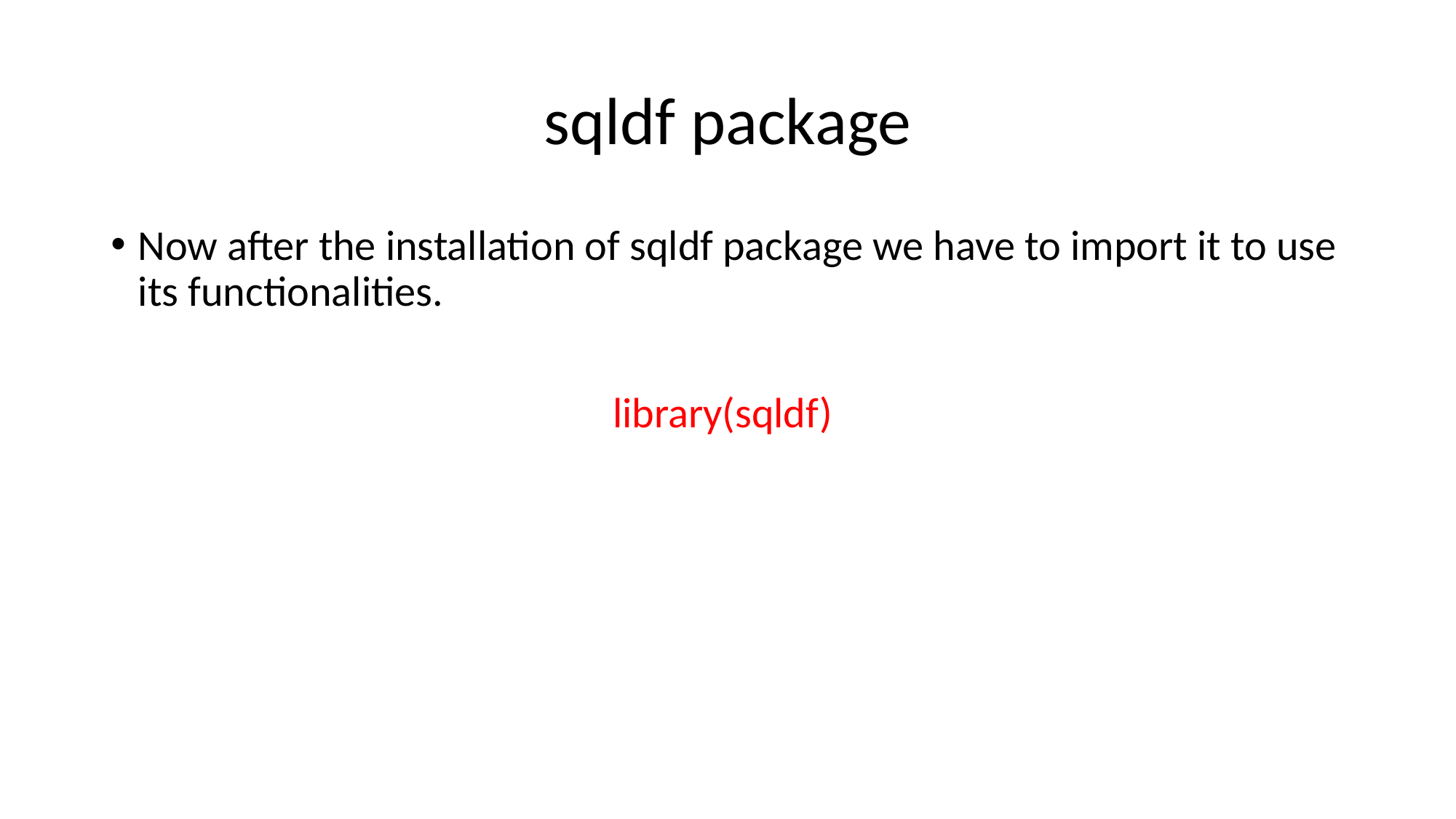

# sqldf package
Now after the installation of sqldf package we have to import it to use its functionalities.

library(sqldf)